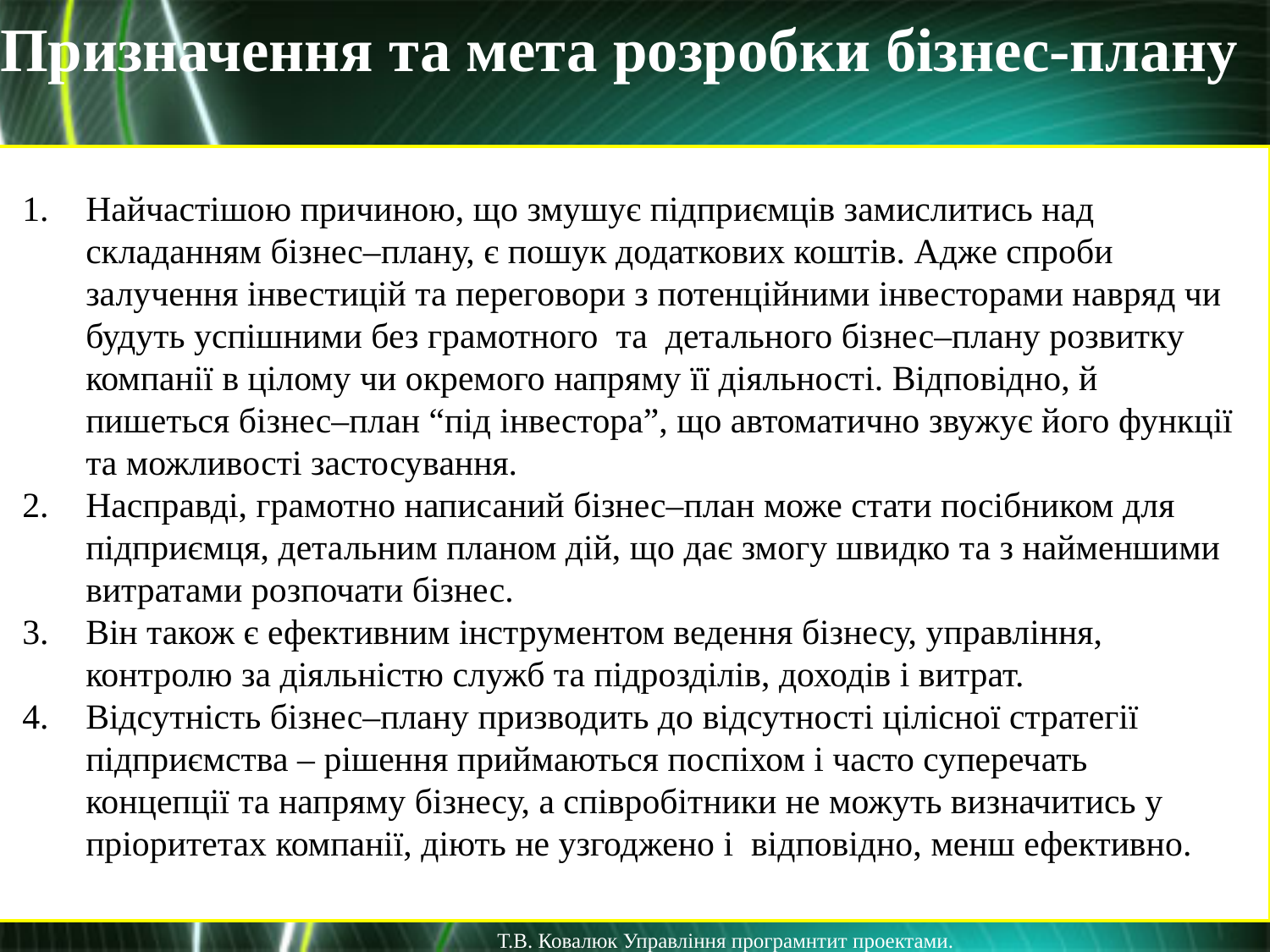

Призначення та мета розробки бізнес-плану
Найчастішою причиною, що змушує підприємців замислитись над складанням бізнес–плану, є пошук додаткових коштів. Адже спроби залучення інвестицій та переговори з потенційними інвесторами навряд чи будуть успішними без грамотного  та  детального бізнес–плану розвитку компанії в цілому чи окремого напряму її діяльності. Відповідно, й пишеться бізнес–план “під інвестора”, що автоматично звужує його функції та можливості застосування.
Насправді, грамотно написаний бізнес–план може стати посібником для підприємця, детальним планом дій, що дає змогу швидко та з найменшими витратами розпочати бізнес.
Він також є ефективним інструментом ведення бізнесу, управління, контролю за діяльністю служб та підрозділів, доходів і витрат.
Відсутність бізнес–плану призводить до відсутності цілісної стратегії підприємства – рішення приймаються поспіхом і часто суперечать концепції та напряму бізнесу, а співробітники не можуть визначитись у пріоритетах компанії, діють не узгоджено і  відповідно, менш ефективно.